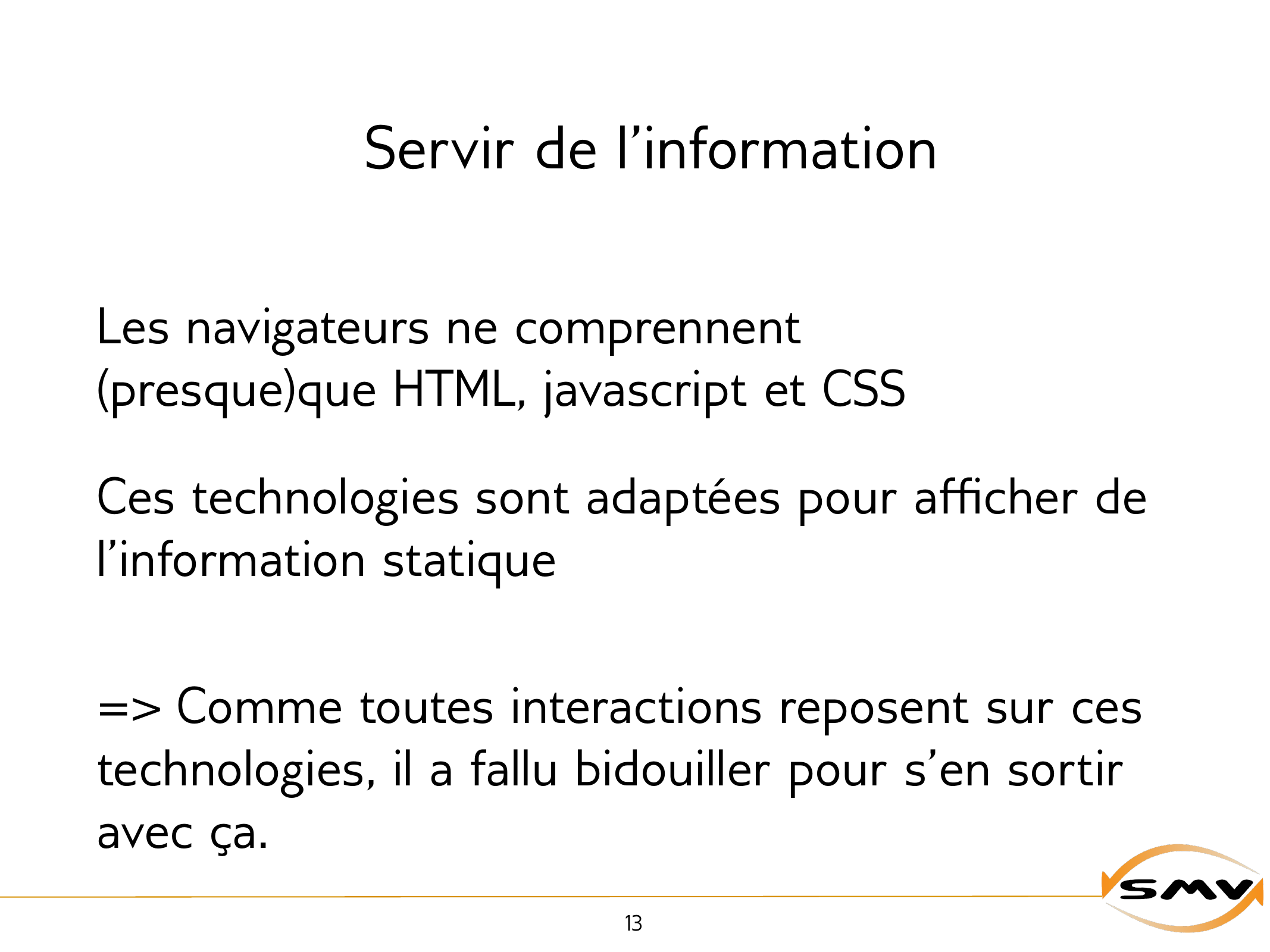

# Servir de l’information
Les navigateurs ne comprennent (presque)que HTML, javascript et CSS
Ces technologies sont adaptées pour afficher de l’information statique
=> Comme toutes interactions reposent sur ces technologies, il a fallu bidouiller pour s’en sortir avec ça.
13